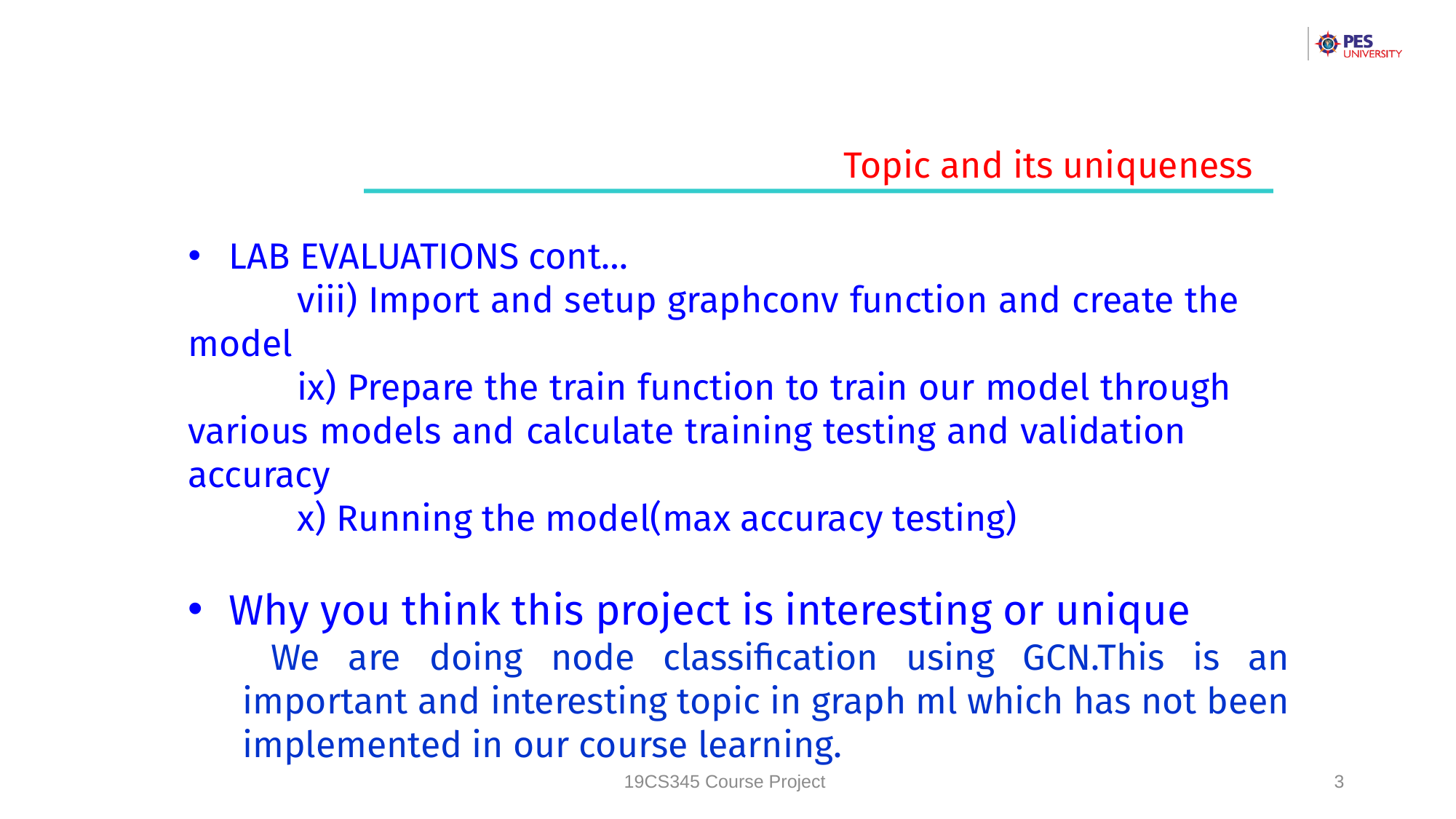

Topic and its uniqueness

LAB EVALUATIONS cont…
	viii) Import and setup graphconv function and create the 	model
	ix) Prepare the train function to train our model through 	various models and calculate training testing and validation 	accuracy
	x) Running the model(max accuracy testing)

Why you think this project is interesting or unique
 We are doing node classification using GCN.This is an important and interesting topic in graph ml which has not been implemented in our course learning.
19CS345 Course Project
3